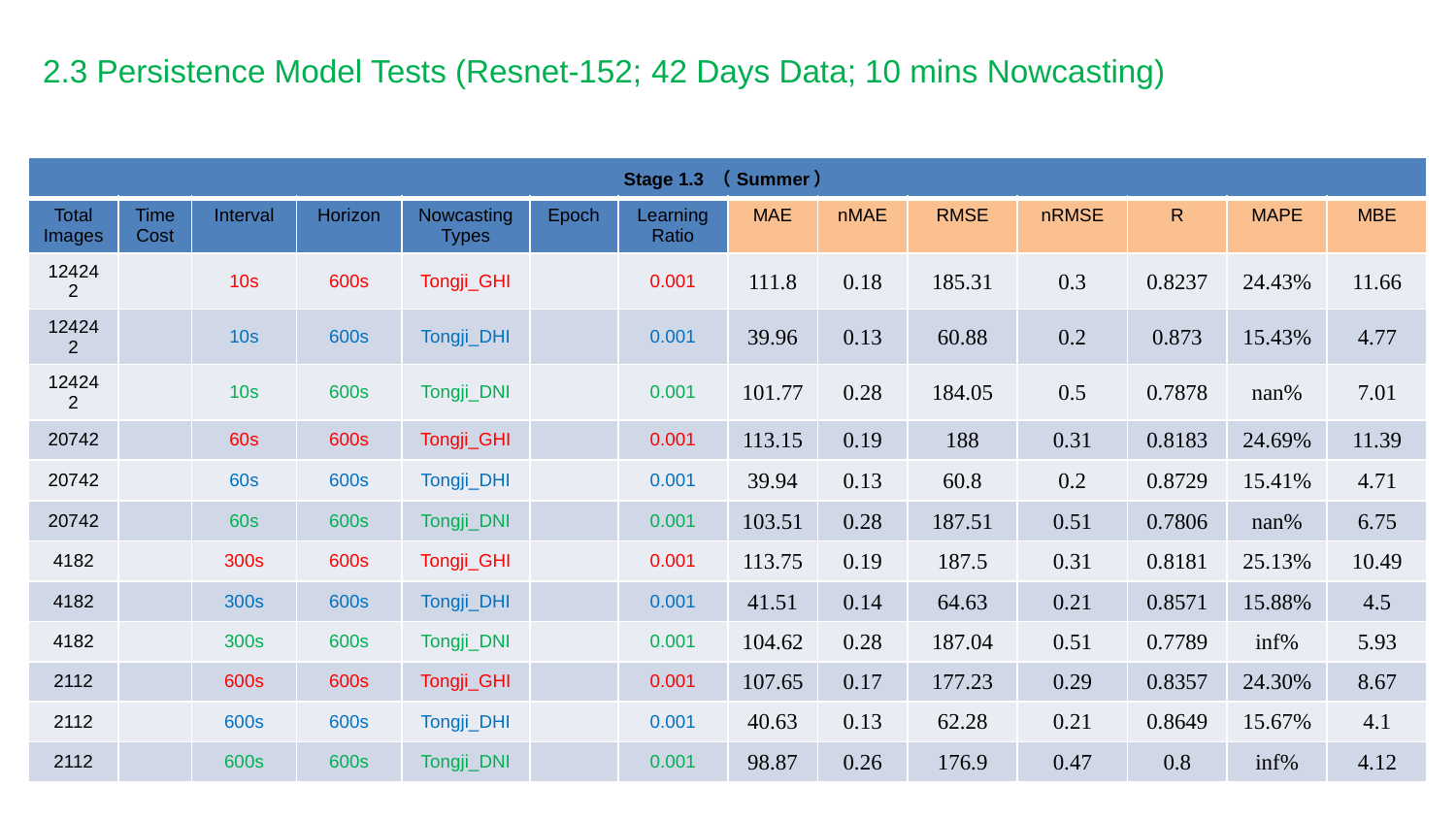

2.3 Persistence Model Tests (Resnet-152; 42 Days Data; 10 mins Nowcasting)

| Stage 1.3 （Summer） |  |  |  |  |  |  |  |  |  |  |  |  |  |
| --- | --- | --- | --- | --- | --- | --- | --- | --- | --- | --- | --- | --- | --- |
| Total Images | Time Cost | Interval | Horizon | Nowcasting Types | Epoch | Learning Ratio | MAE | nMAE | RMSE | nRMSE | R | MAPE | MBE |
| 124242 |  | 10s | 600s | Tongji\_GHI |  | 0.001 | 111.8 | 0.18 | 185.31 | 0.3 | 0.8237 | 24.43% | 11.66 |
| 124242 |  | 10s | 600s | Tongji\_DHI |  | 0.001 | 39.96 | 0.13 | 60.88 | 0.2 | 0.873 | 15.43% | 4.77 |
| 124242 |  | 10s | 600s | Tongji\_DNI |  | 0.001 | 101.77 | 0.28 | 184.05 | 0.5 | 0.7878 | nan% | 7.01 |
| 20742 |  | 60s | 600s | Tongji\_GHI |  | 0.001 | 113.15 | 0.19 | 188 | 0.31 | 0.8183 | 24.69% | 11.39 |
| 20742 |  | 60s | 600s | Tongji\_DHI |  | 0.001 | 39.94 | 0.13 | 60.8 | 0.2 | 0.8729 | 15.41% | 4.71 |
| 20742 |  | 60s | 600s | Tongji\_DNI |  | 0.001 | 103.51 | 0.28 | 187.51 | 0.51 | 0.7806 | nan% | 6.75 |
| 4182 |  | 300s | 600s | Tongji\_GHI |  | 0.001 | 113.75 | 0.19 | 187.5 | 0.31 | 0.8181 | 25.13% | 10.49 |
| 4182 |  | 300s | 600s | Tongji\_DHI |  | 0.001 | 41.51 | 0.14 | 64.63 | 0.21 | 0.8571 | 15.88% | 4.5 |
| 4182 |  | 300s | 600s | Tongji\_DNI |  | 0.001 | 104.62 | 0.28 | 187.04 | 0.51 | 0.7789 | inf% | 5.93 |
| 2112 |  | 600s | 600s | Tongji\_GHI |  | 0.001 | 107.65 | 0.17 | 177.23 | 0.29 | 0.8357 | 24.30% | 8.67 |
| 2112 |  | 600s | 600s | Tongji\_DHI |  | 0.001 | 40.63 | 0.13 | 62.28 | 0.21 | 0.8649 | 15.67% | 4.1 |
| 2112 |  | 600s | 600s | Tongji\_DNI |  | 0.001 | 98.87 | 0.26 | 176.9 | 0.47 | 0.8 | inf% | 4.12 |